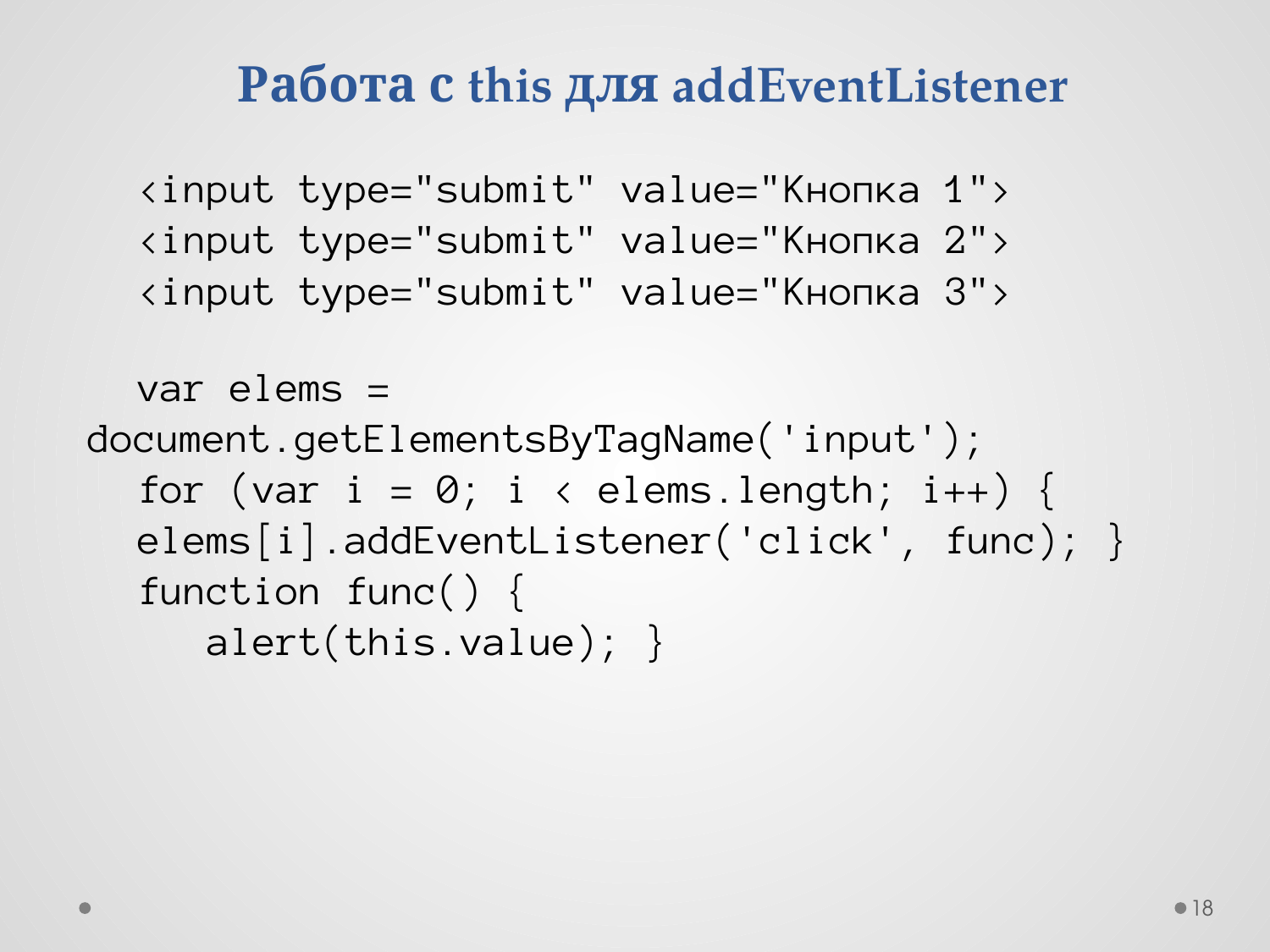

Работа с this для addEventListener
<input type="submit" value="Кнопка 1">
<input type="submit" value="Кнопка 2">
<input type="submit" value="Кнопка 3">

var elems = document.getElementsByTagName('input');
for (var i = 0; i < elems.length; i++) {
elems[i].addEventListener('click', func); }
function func() {
   alert(this.value); }
18